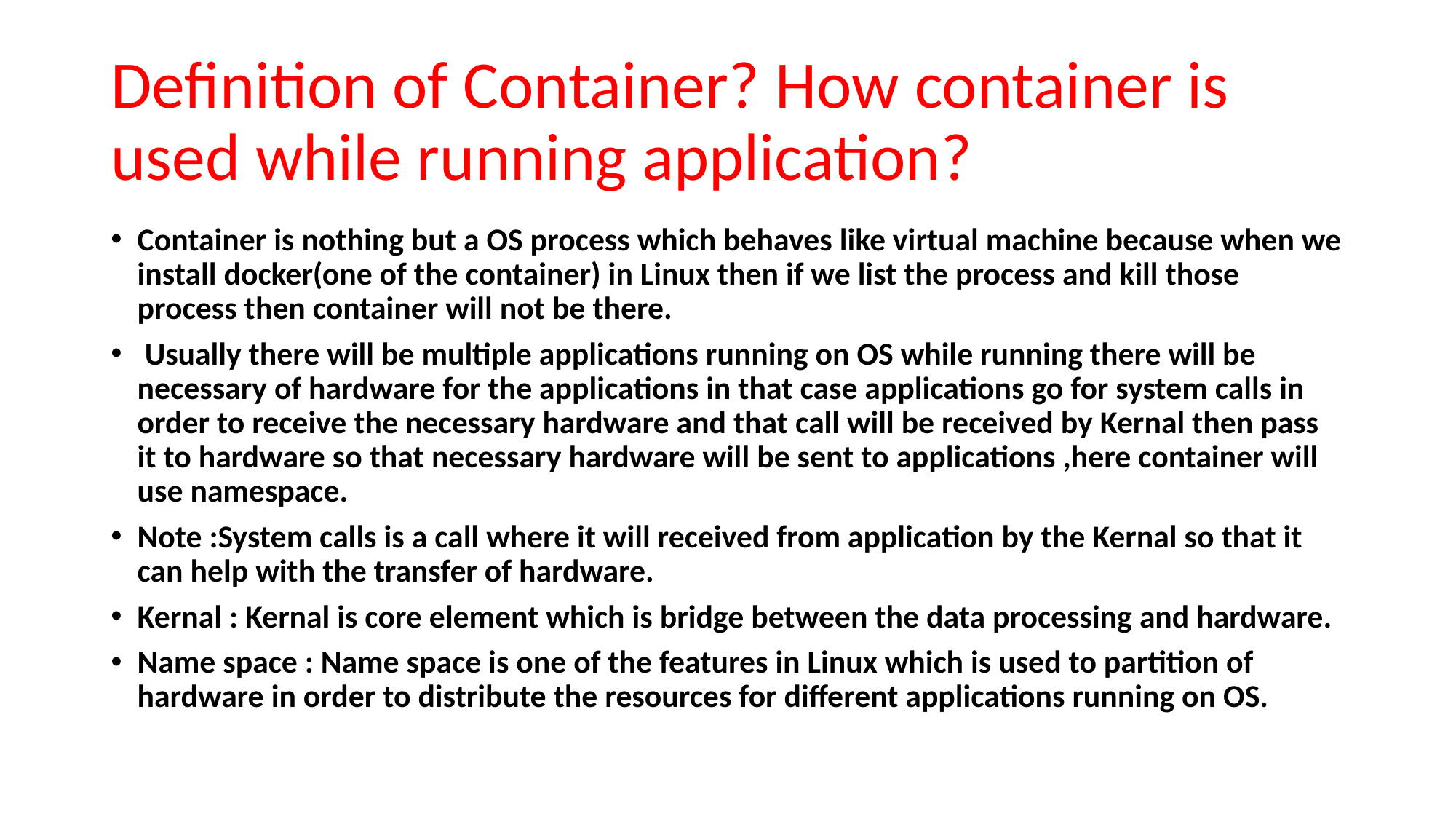

# Definition of Container? How container is used while running application?
Container is nothing but a OS process which behaves like virtual machine because when we install docker(one of the container) in Linux then if we list the process and kill those process then container will not be there.
 Usually there will be multiple applications running on OS while running there will be necessary of hardware for the applications in that case applications go for system calls in order to receive the necessary hardware and that call will be received by Kernal then pass it to hardware so that necessary hardware will be sent to applications ,here container will use namespace.
Note :System calls is a call where it will received from application by the Kernal so that it can help with the transfer of hardware.
Kernal : Kernal is core element which is bridge between the data processing and hardware.
Name space : Name space is one of the features in Linux which is used to partition of hardware in order to distribute the resources for different applications running on OS.